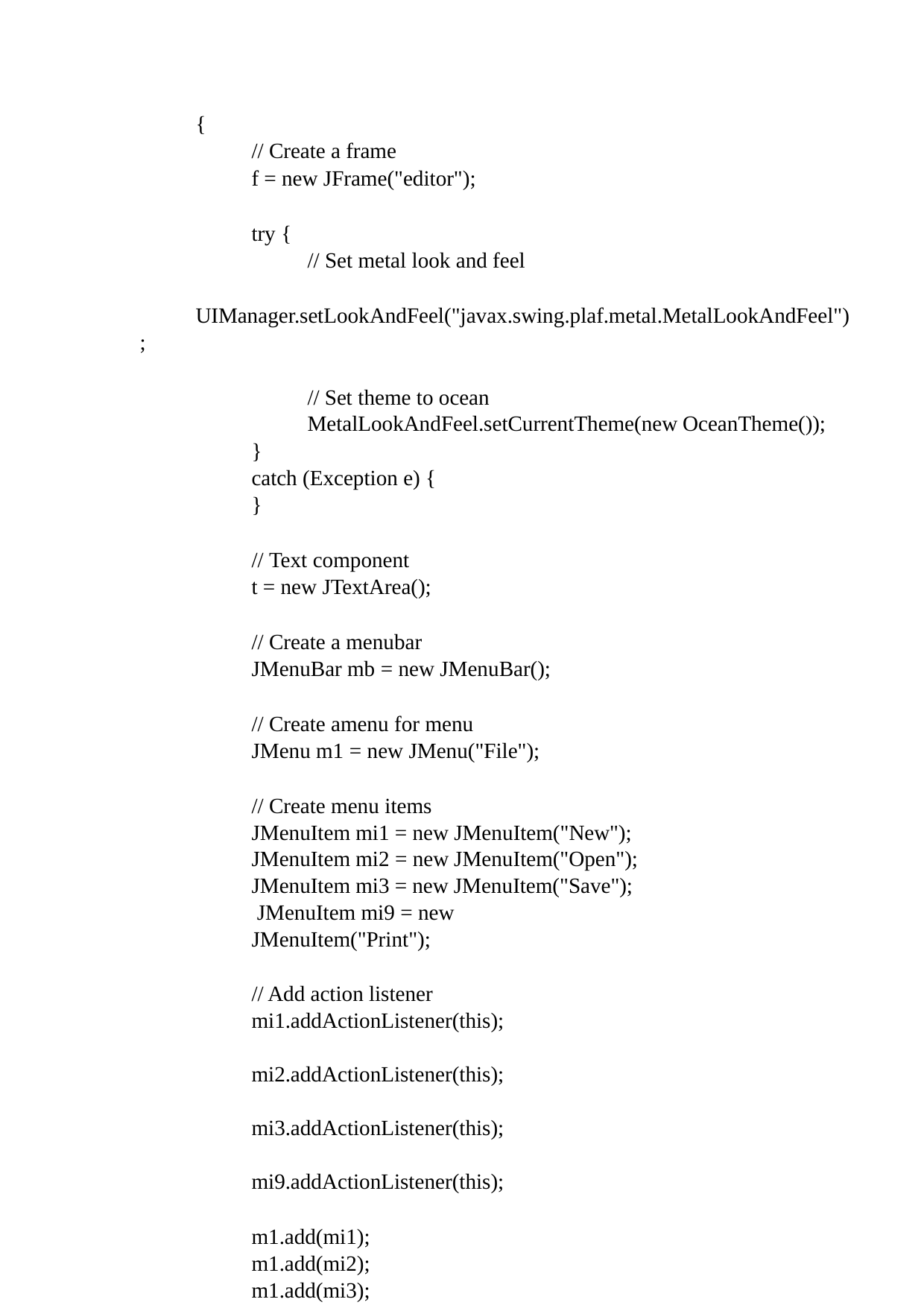

{
// Create a frame
f = new JFrame("editor");

try {
// Set metal look and feel

UIManager.setLookAndFeel("javax.swing.plaf.metal.MetalLookAndFeel")
;

// Set theme to ocean  MetalLookAndFeel.setCurrentTheme(new OceanTheme());
}
catch (Exception e) {
}

// Text component
t = new JTextArea();

// Create a menubar
JMenuBar mb = new JMenuBar();

// Create amenu for menu
JMenu m1 = new JMenu("File");

// Create menu items
JMenuItem mi1 = new JMenuItem("New");  JMenuItem mi2 = new JMenuItem("Open");
JMenuItem mi3 = new JMenuItem("Save");  JMenuItem mi9 = new JMenuItem("Print");

// Add action listener  mi1.addActionListener(this);  mi2.addActionListener(this);  mi3.addActionListener(this);  mi9.addActionListener(this);

m1.add(mi1);
m1.add(mi2);
m1.add(mi3);